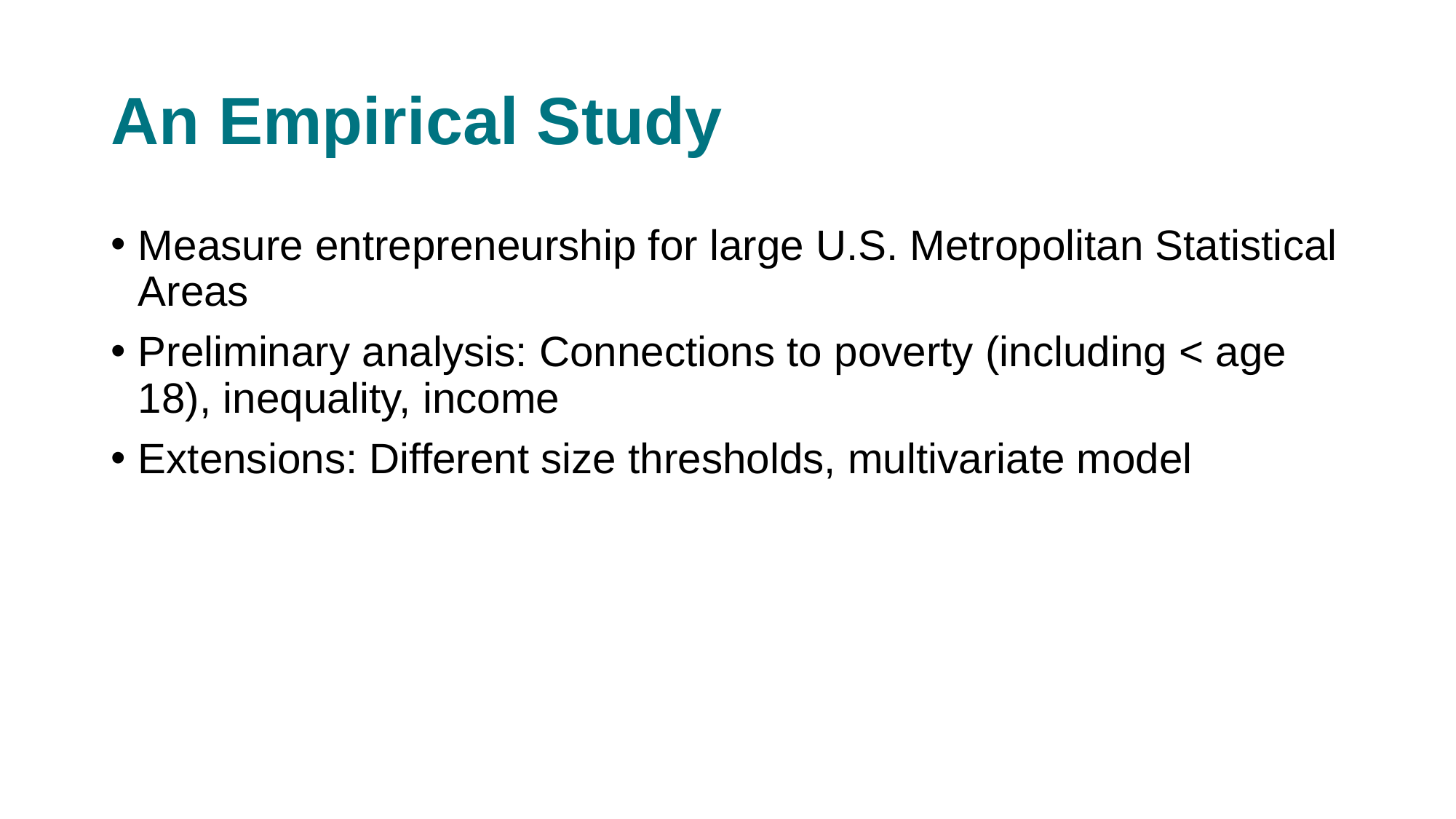

# An Empirical Study
Measure entrepreneurship for large U.S. Metropolitan Statistical Areas
Preliminary analysis: Connections to poverty (including < age 18), inequality, income
Extensions: Different size thresholds, multivariate model